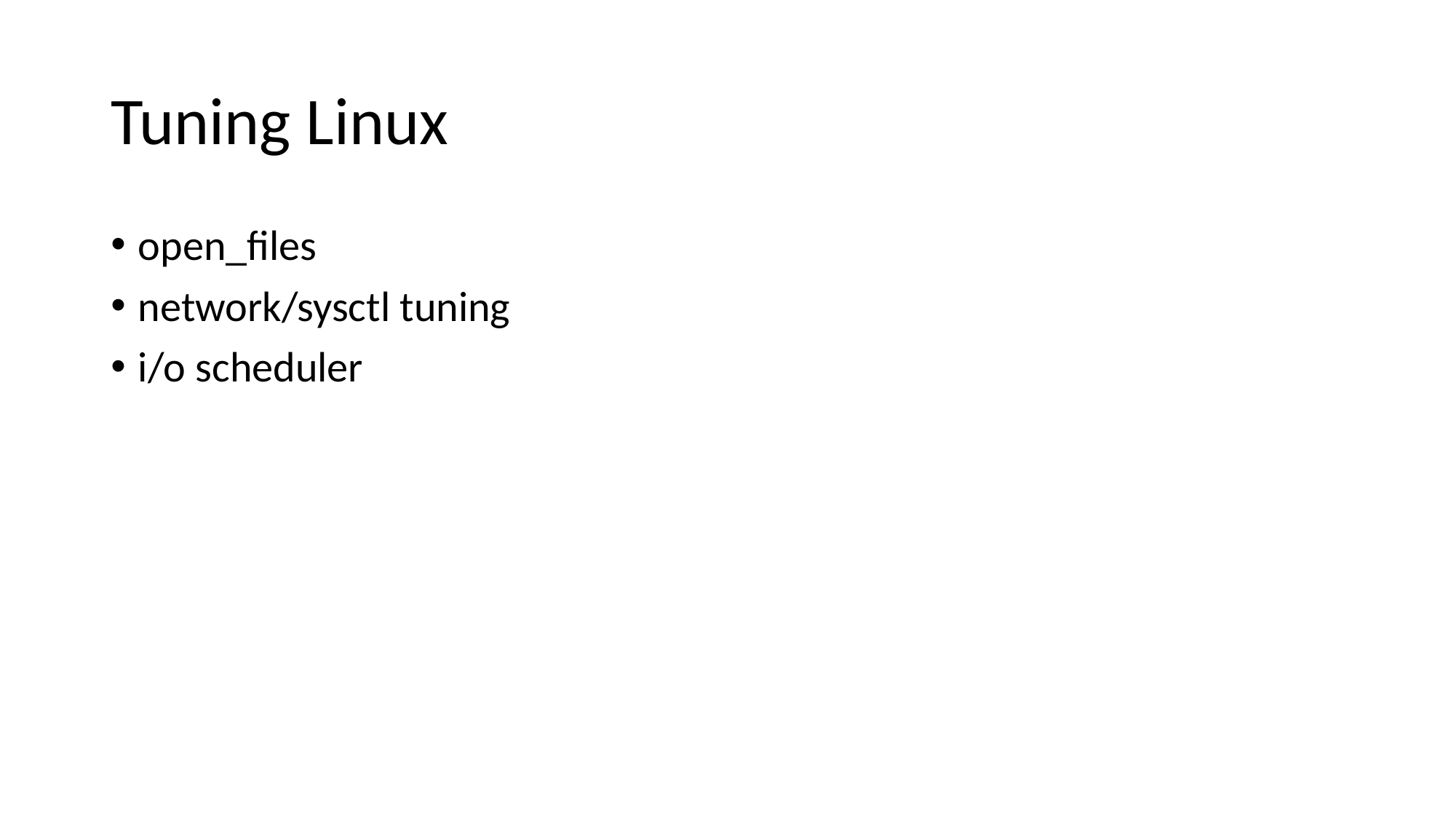

# Tuning Linux
open_files
network/sysctl tuning
i/o scheduler